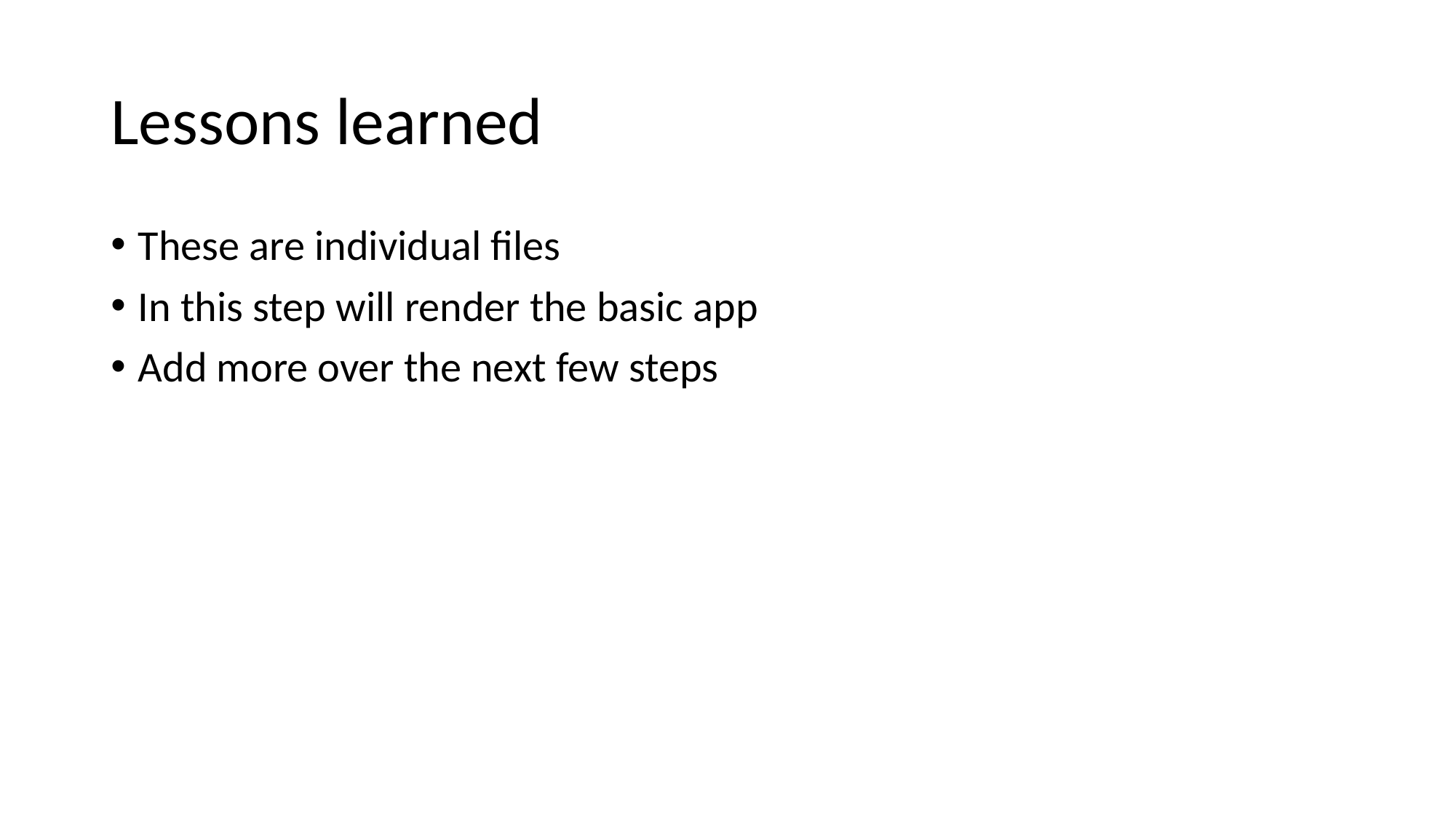

# Lessons learned
These are individual files
In this step will render the basic app
Add more over the next few steps